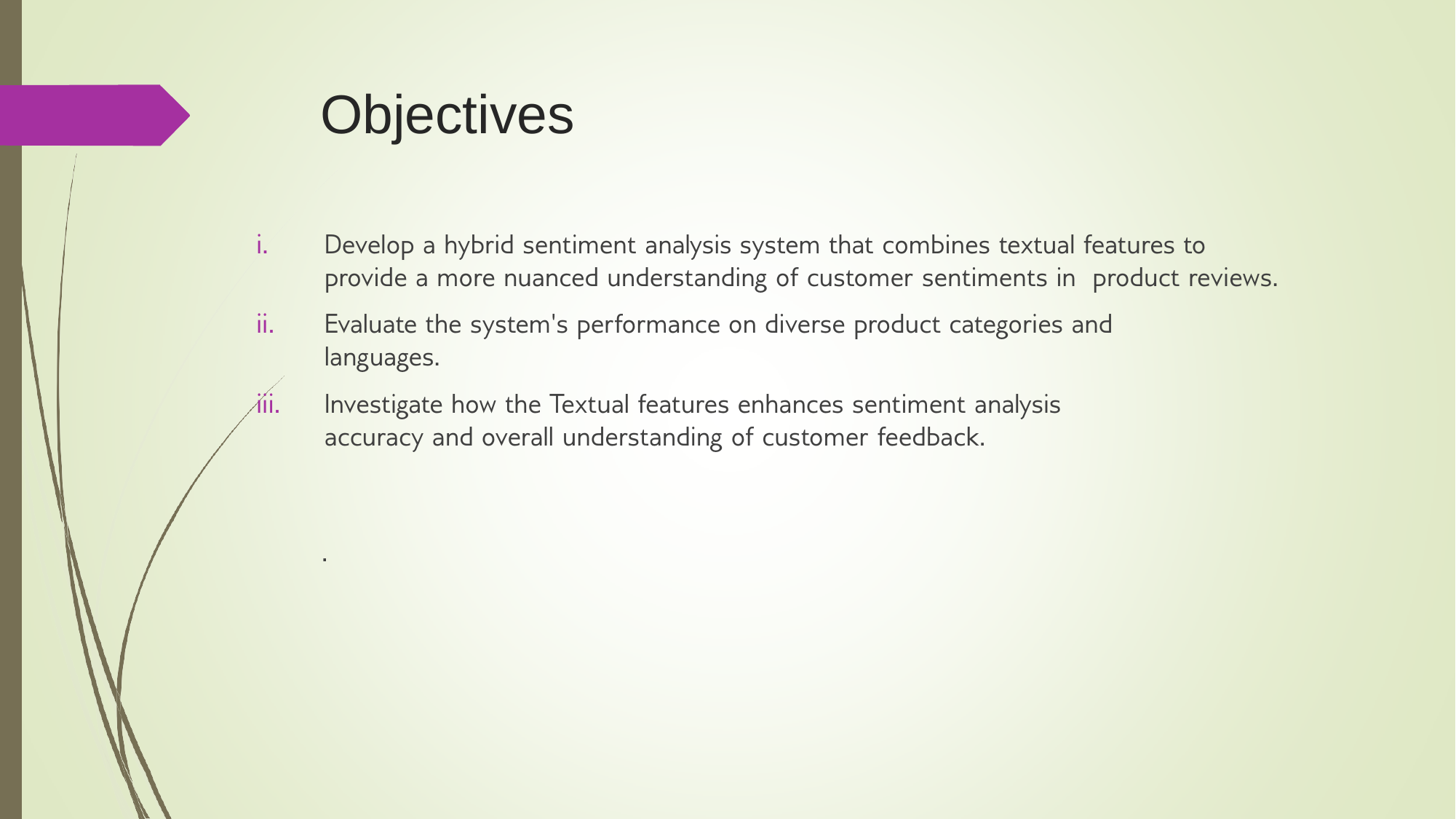

# Objectives
Develop a hybrid sentiment analysis system that combines textual features to provide a more nuanced understanding of customer sentiments in  product reviews.
Evaluate the system's performance on diverse product categories and  languages.
Investigate how the Textual features enhances sentiment analysis  accuracy and overall understanding of customer feedback.

.